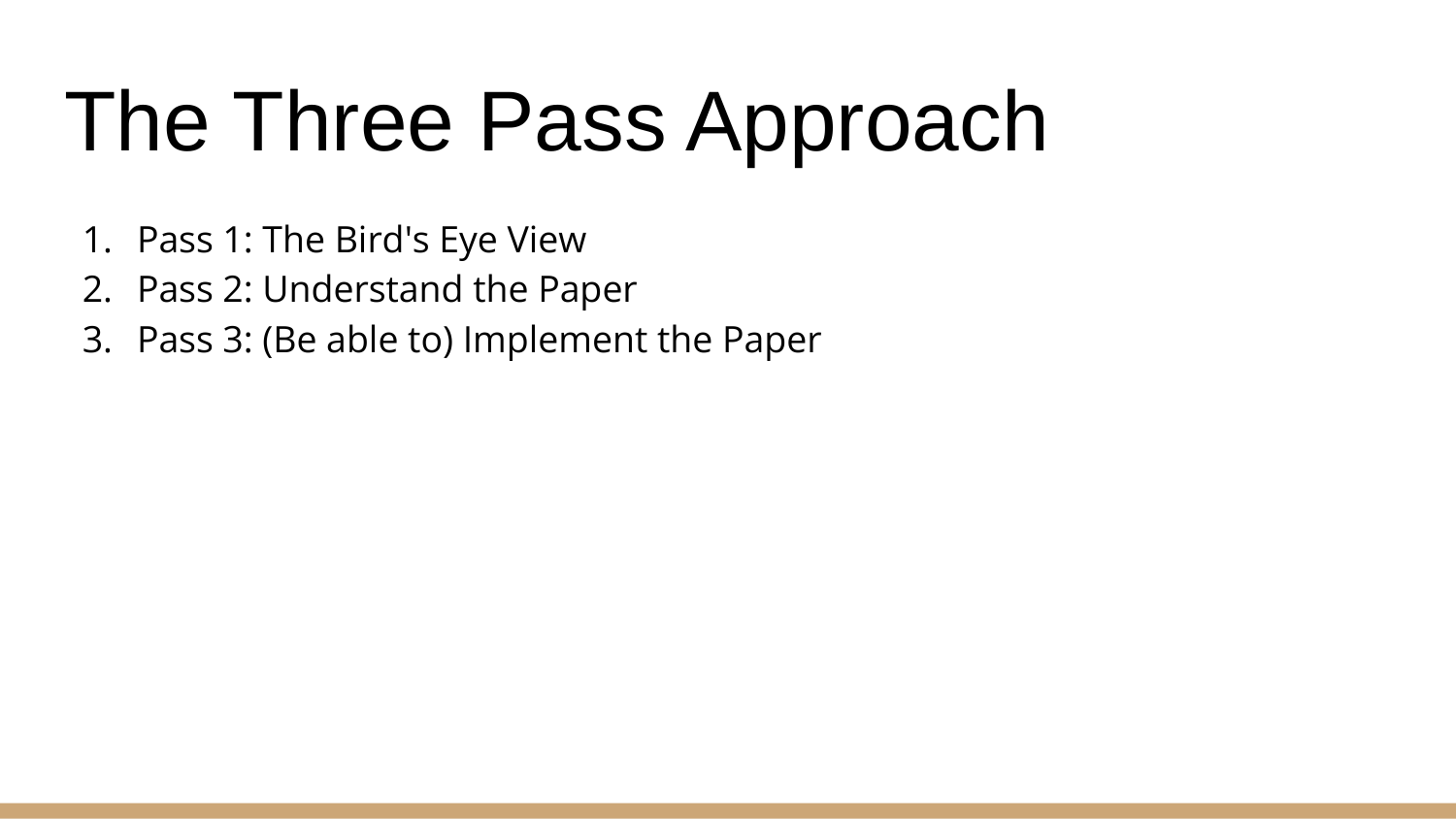

# The Three Pass Approach
Pass 1: The Bird's Eye View
Pass 2: Understand the Paper
Pass 3: (Be able to) Implement the Paper